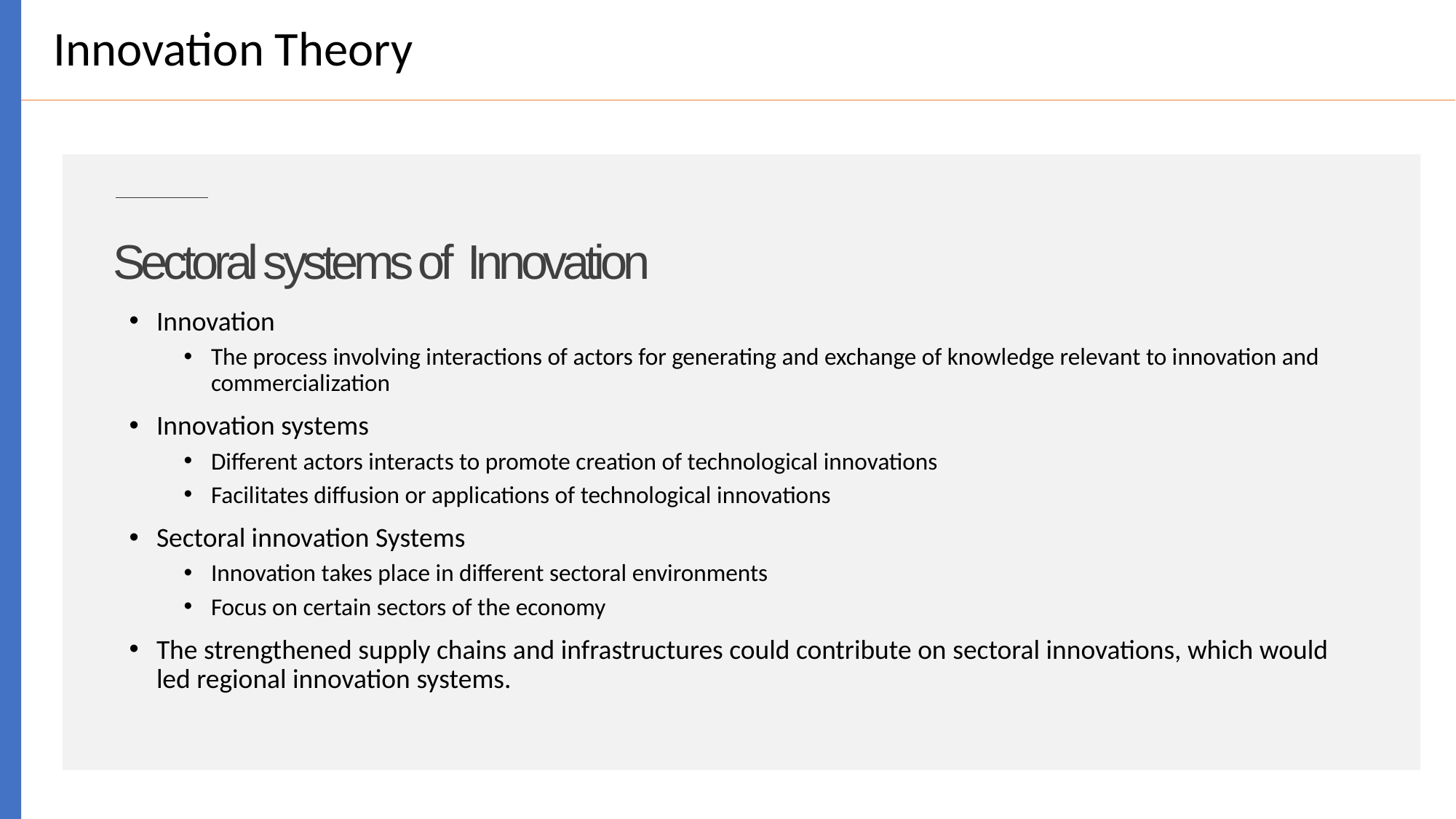

# Innovation Theory

Sectoral systems of  Innovation
Innovation
The process involving interactions of actors for generating and exchange of knowledge relevant to innovation and commercialization
Innovation systems
Different actors interacts to promote creation of technological innovations
Facilitates diffusion or applications of technological innovations
Sectoral innovation Systems
Innovation takes place in different sectoral environments
Focus on certain sectors of the economy
The strengthened supply chains and infrastructures could contribute on sectoral innovations, which would led regional innovation systems.